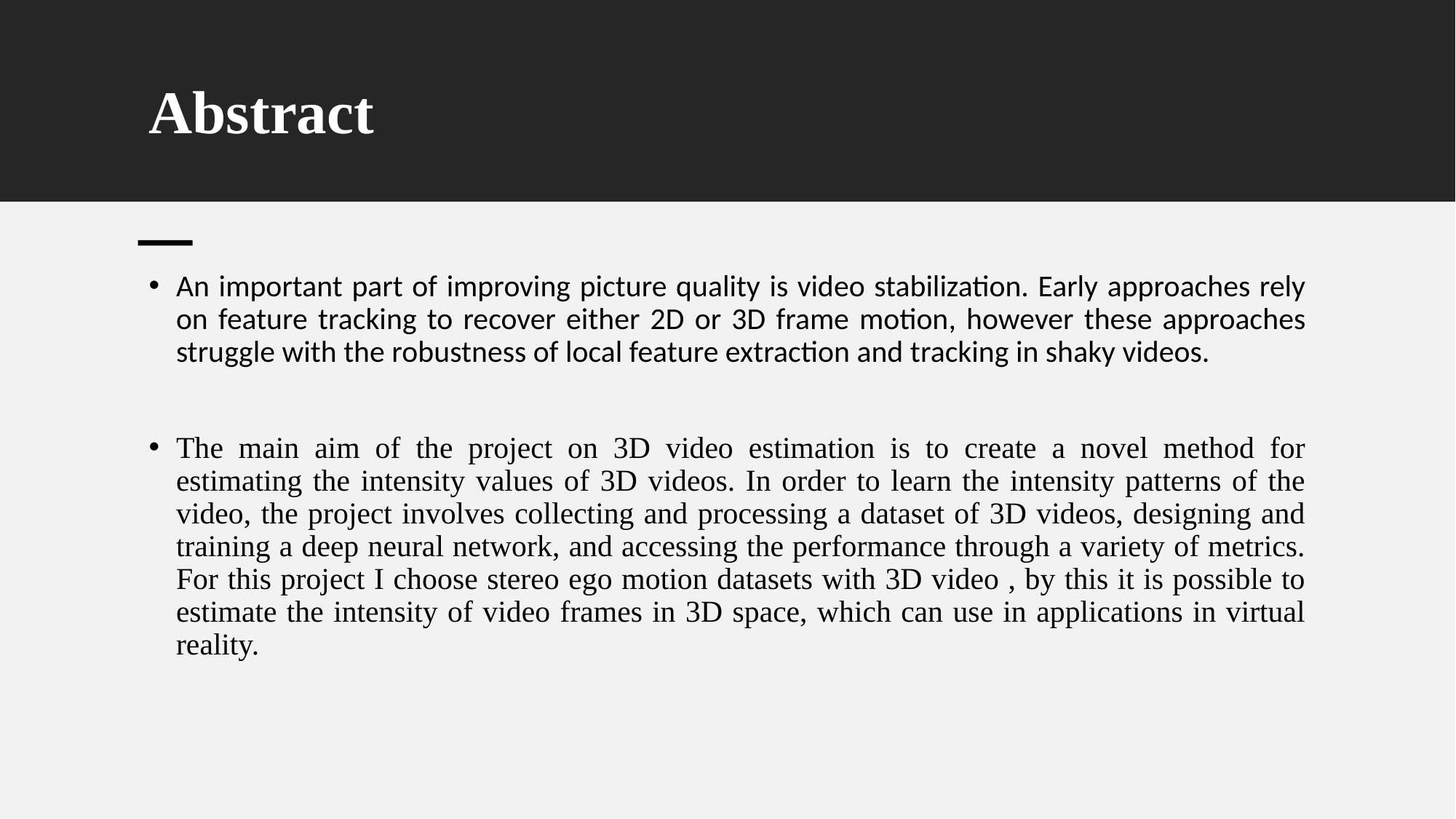

# Abstract

An important part of improving picture quality is video stabilization. Early approaches rely on feature tracking to recover either 2D or 3D frame motion, however these approaches struggle with the robustness of local feature extraction and tracking in shaky videos.

The main aim of the project on 3D video estimation is to create a novel method for estimating the intensity values of 3D videos. In order to learn the intensity patterns of the video, the project involves collecting and processing a dataset of 3D videos, designing and training a deep neural network, and accessing the performance through a variety of metrics. For this project I choose stereo ego motion datasets with 3D video , by this it is possible to estimate the intensity of video frames in 3D space, which can use in applications in virtual reality.